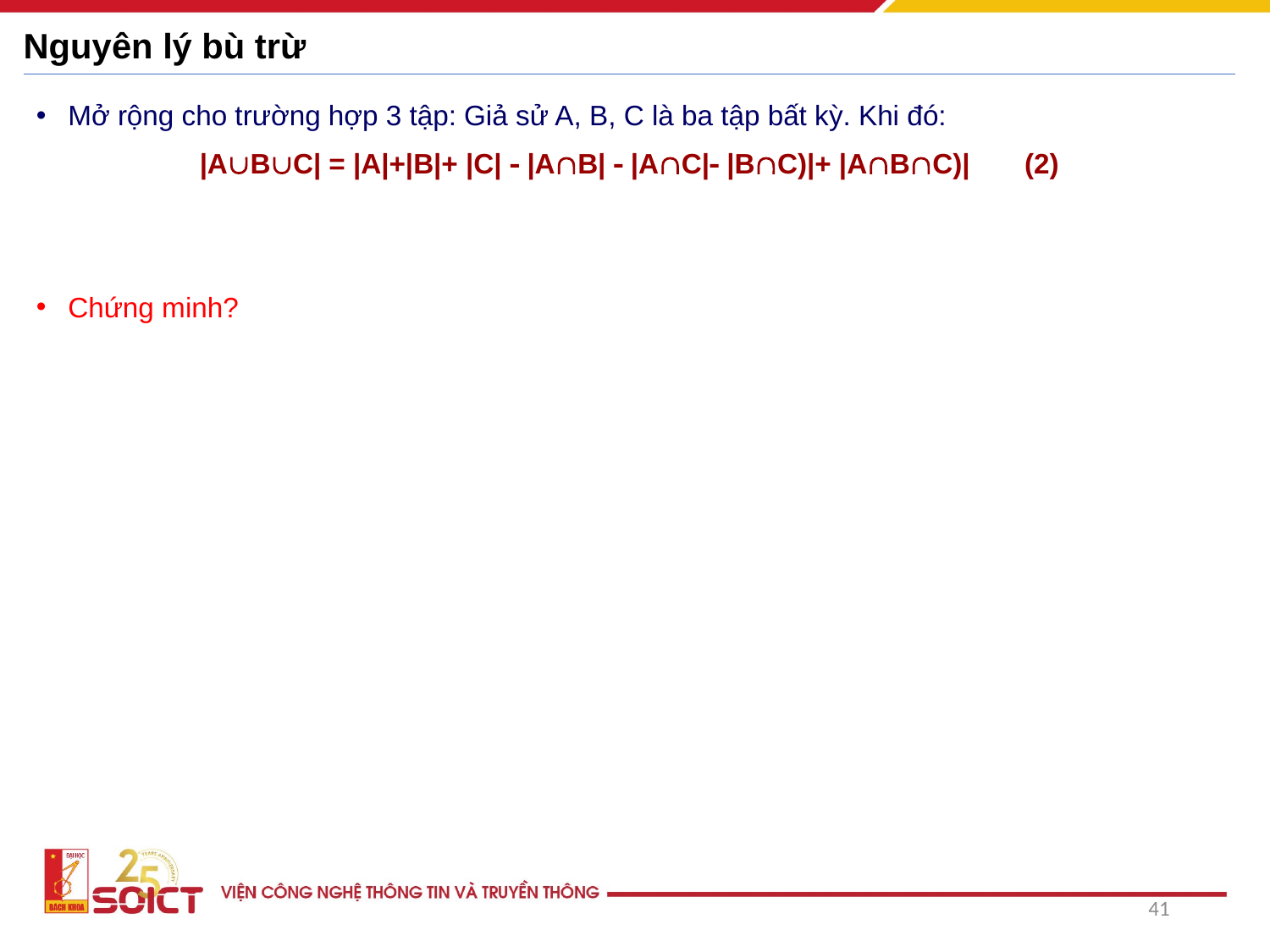

# Nguyên lý bù trừ
Mở rộng cho trường hợp 3 tập: Giả sử A, B, C là ba tập bất kỳ. Khi đó:
|A∪B∪C| = |A|+|B|+ |C| − |A∩B| − |A∩C|− |B∩C)|+ |A∩B∩C)|       (2)

Chứng minh?

41